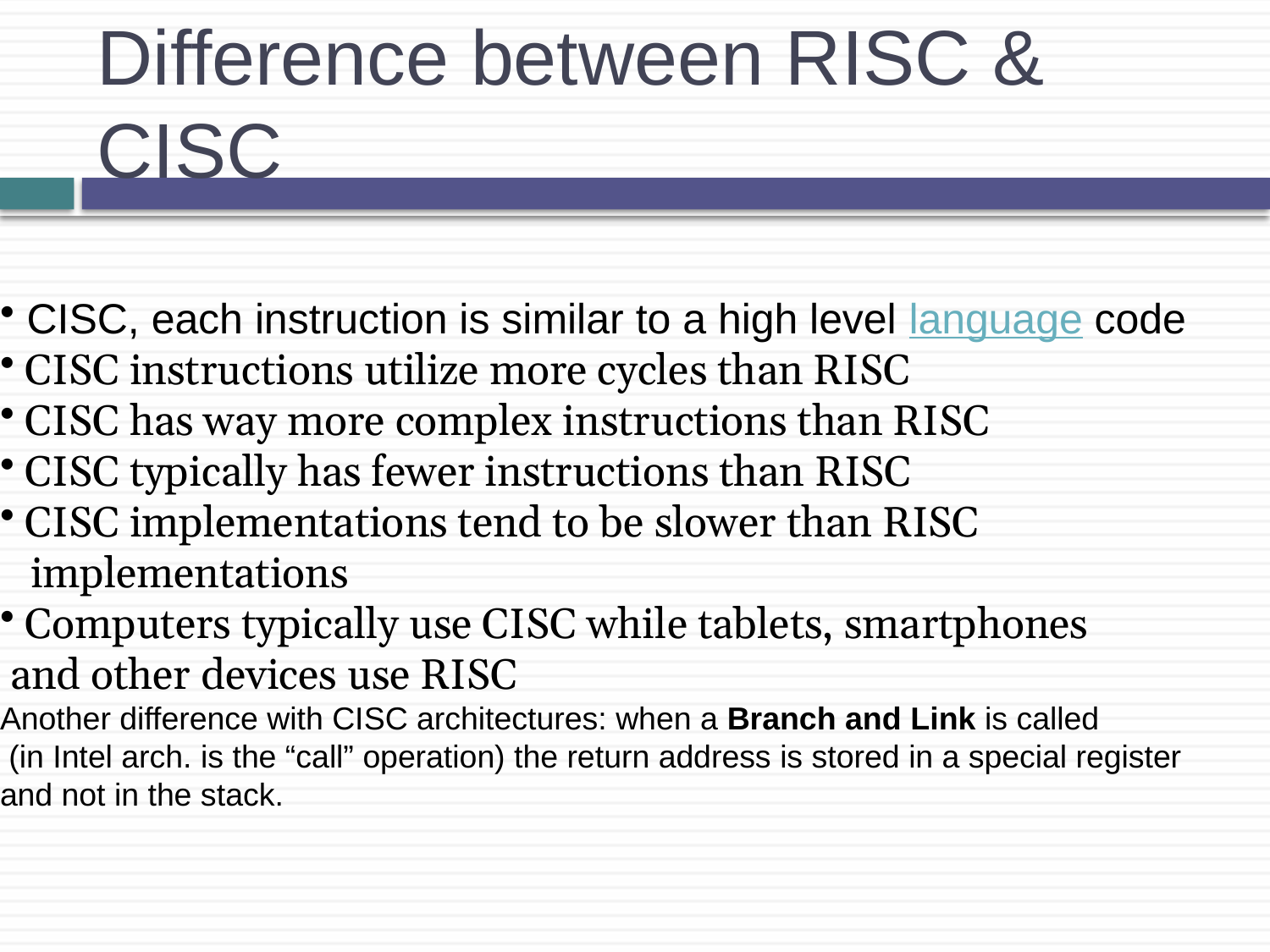

# Difference between RISC & CISC
 CISC, each instruction is similar to a high level language code
 CISC instructions utilize more cycles than RISC
 CISC has way more complex instructions than RISC
 CISC typically has fewer instructions than RISC
 CISC implementations tend to be slower than RISC
   implementations
 Computers typically use CISC while tablets, smartphones
 and other devices use RISC
Another difference with CISC architectures: when a Branch and Link is called
 (in Intel arch. is the “call” operation) the return address is stored in a special register
and not in the stack.